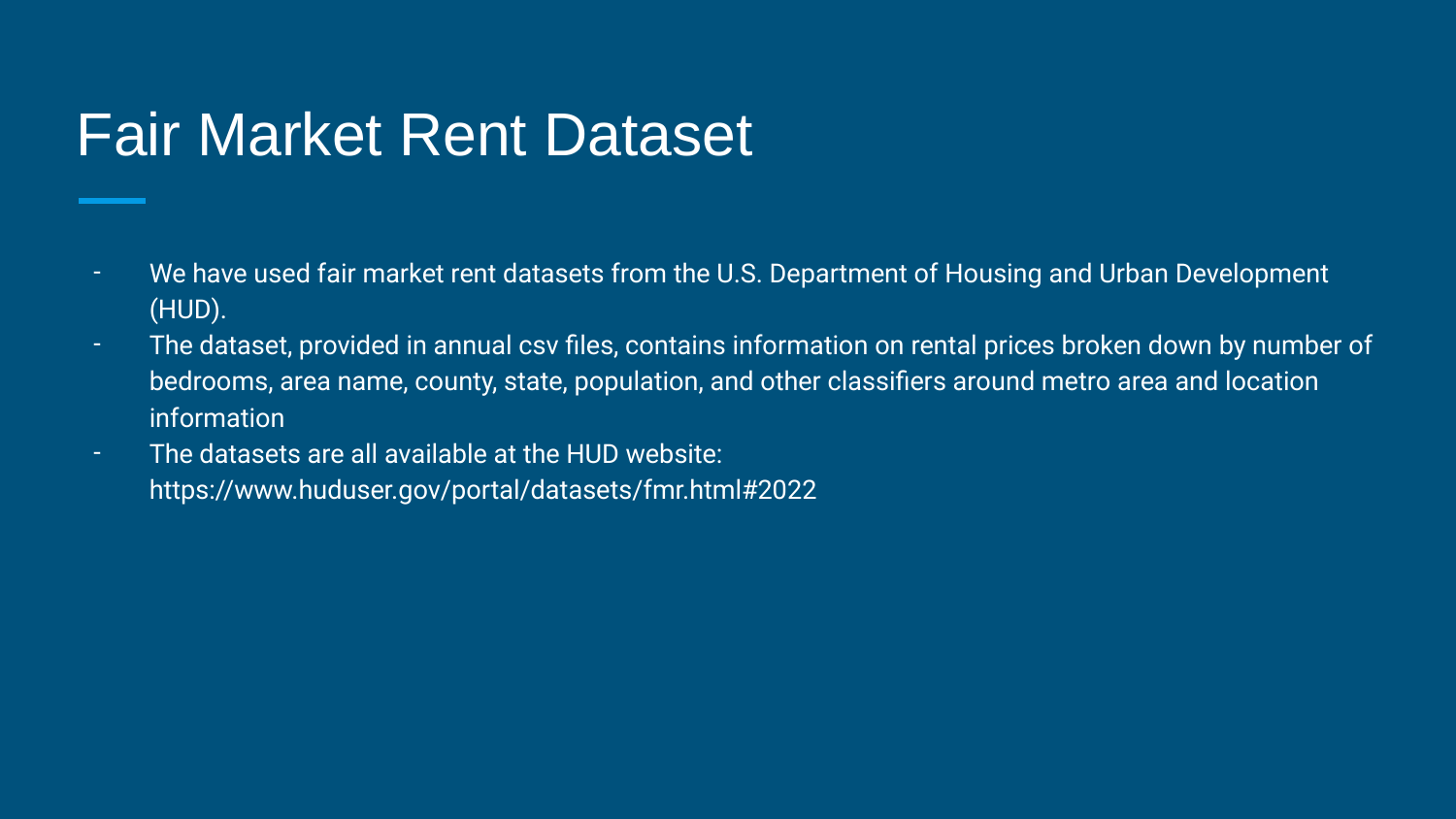

# Fair Market Rent Dataset
We have used fair market rent datasets from the U.S. Department of Housing and Urban Development (HUD).
The dataset, provided in annual csv files, contains information on rental prices broken down by number of bedrooms, area name, county, state, population, and other classifiers around metro area and location information
The datasets are all available at the HUD website: https://www.huduser.gov/portal/datasets/fmr.html#2022